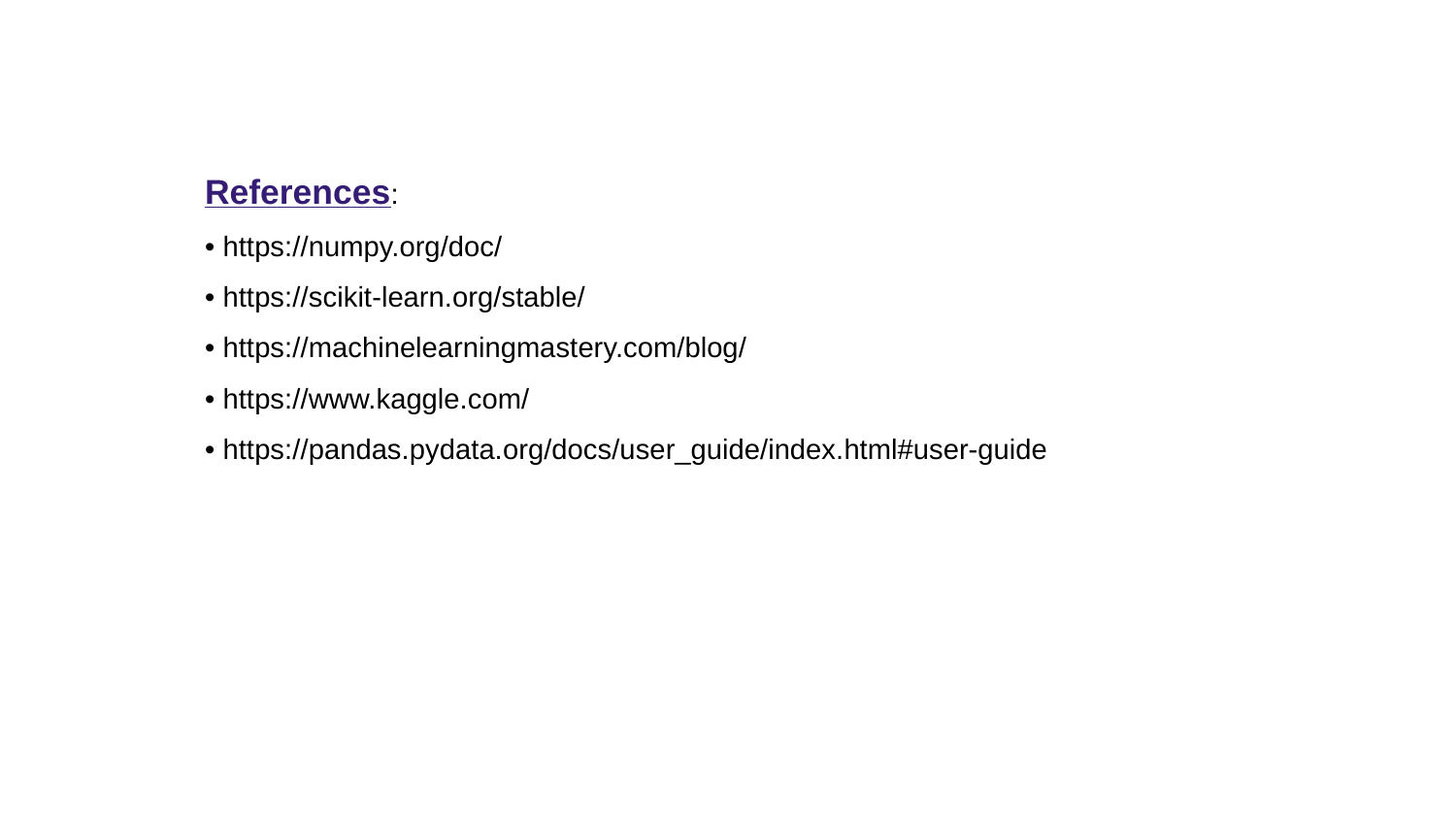

References:
• https://numpy.org/doc/
• https://scikit-learn.org/stable/
• https://machinelearningmastery.com/blog/
• https://www.kaggle.com/
• https://pandas.pydata.org/docs/user_guide/index.html#user-guide